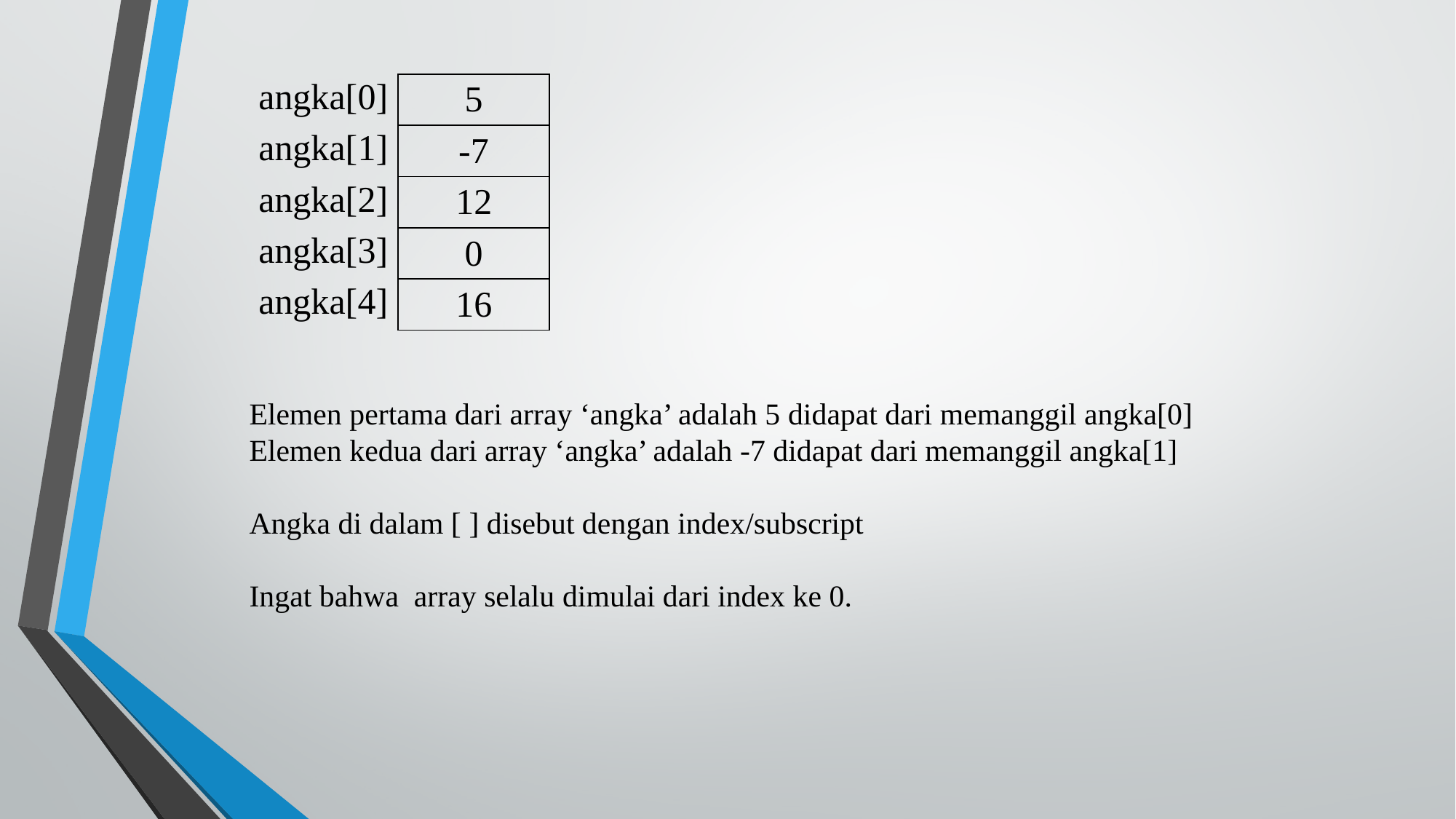

| angka[0] |
| --- |
| angka[1] |
| angka[2] |
| angka[3] |
| angka[4] |
| 5 |
| --- |
| -7 |
| 12 |
| 0 |
| 16 |
Elemen pertama dari array ‘angka’ adalah 5 didapat dari memanggil angka[0]
Elemen kedua dari array ‘angka’ adalah -7 didapat dari memanggil angka[1]

Angka di dalam [ ] disebut dengan index/subscript

Ingat bahwa  array selalu dimulai dari index ke 0.